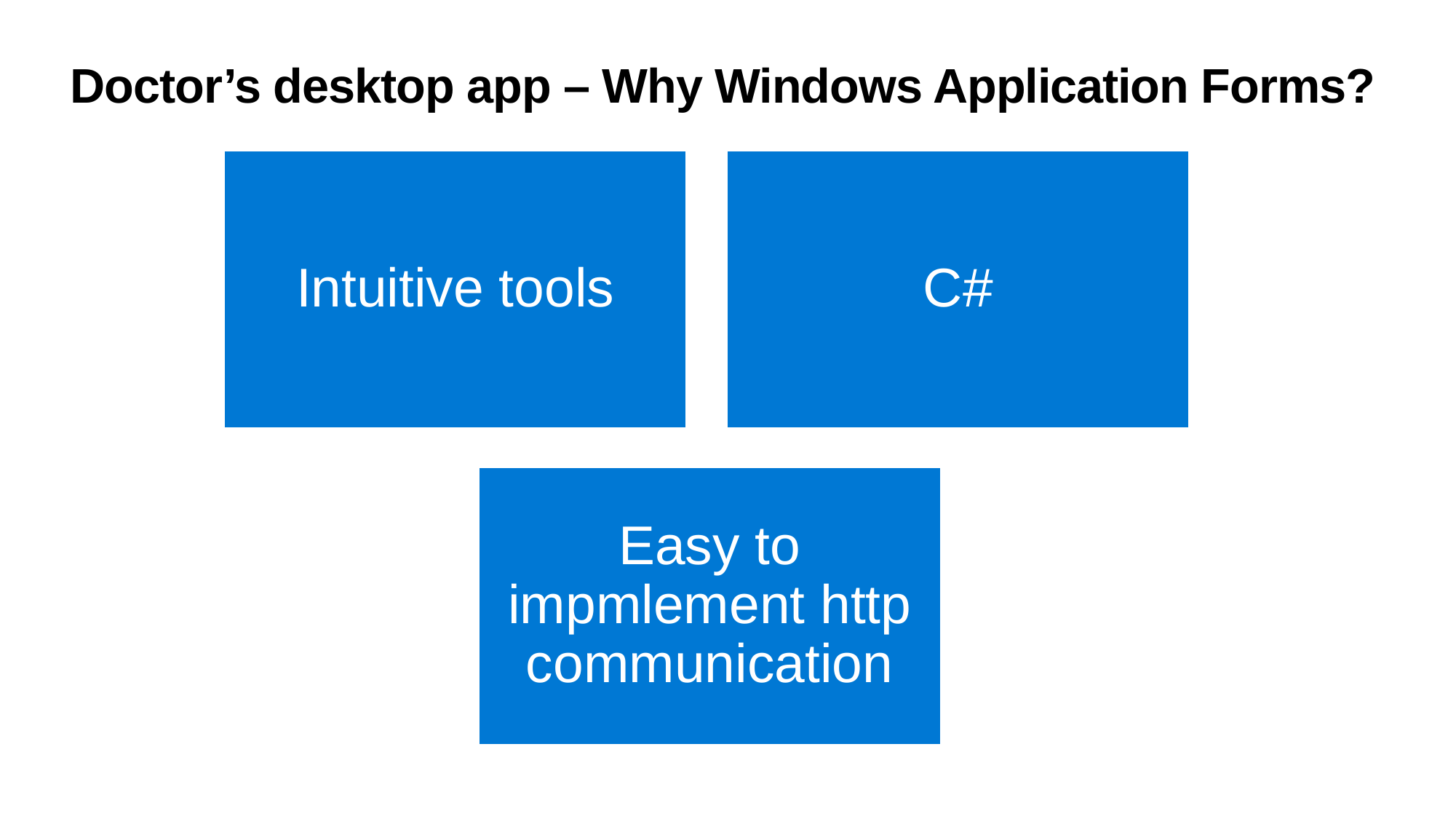

# Doctor’s desktop app – Why Windows Application Forms?
Intuitive tools
C#
Easy to impmlement http communication